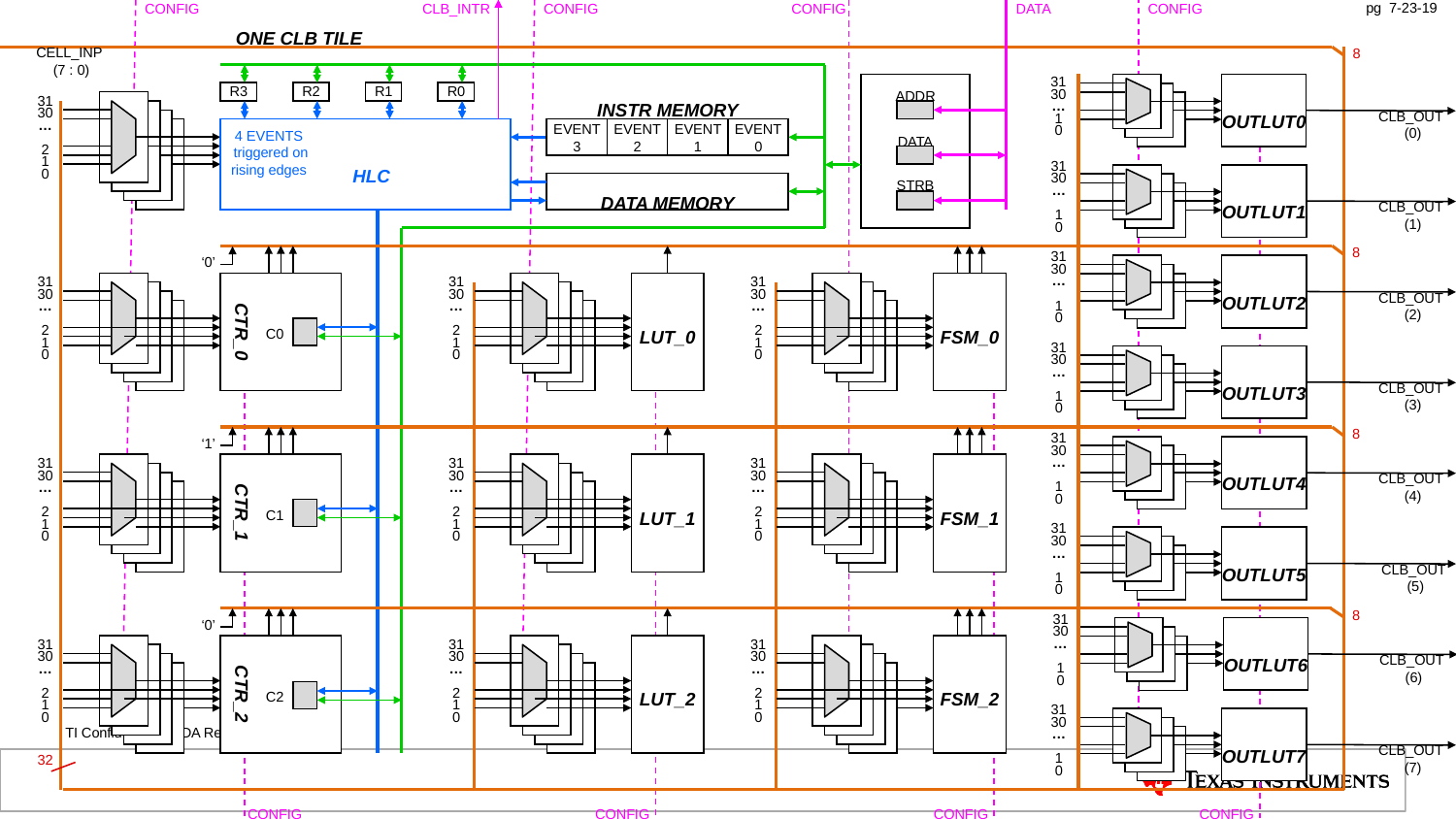

CLB_INTR
DATA
CONFIG
CONFIG
CONFIG
pg  7-23-19
CONFIG
ONE CLB TILE
8
CELL_INP
 (7 : 0)
31
30
…
1
0

OUTLUT0

ADDR
R2
R3
R1
R0
31
30
…

2
1
0

INSTR MEMORY

CLB_OUT
 (0)
CLB_OUT
 (1)
CLB_OUT
 (2)
CLB_OUT
 (3)
CLB_OUT
 (4)
CLB_OUT
 (5)
CLB_OUT
 (6)
CLB_OUT
 (7)
EVENT
3
EVENT
2
EVENT
1
EVENT
0

4 EVENTS
 triggered on
rising edges
DATA

HLC
31
30
…

1
0

OUTLUT1
STRB
DATA MEMORY

8
31
30
…

1
0

OUTLUT2
31
30
…

2
1
0

FSM_0
31
30
…

2
1
0

LUT_0
‘0’
31
30
…

2
1
0

CTR_0
C0

31
30
…

1
0

OUTLUT3
8
31
30
…

1
0

OUTLUT4
31
30
…

2
1
0

LUT_1
31
30
…

2
1
0

FSM_1
‘1’
31
30
…

2
1
0

CTR_1
C1

31
30
…

1
0

OUTLUT5
8
31
30
…

1
0

OUTLUT6
31
30
…

2
1
0

FSM_2
31
30
…

2
1
0

LUT_2
‘0’
31
30
…

2
1
0

CTR_2
C2

31
30
…

1
0

OUTLUT7
32

CONFIG
CONFIG
CONFIG
CONFIG